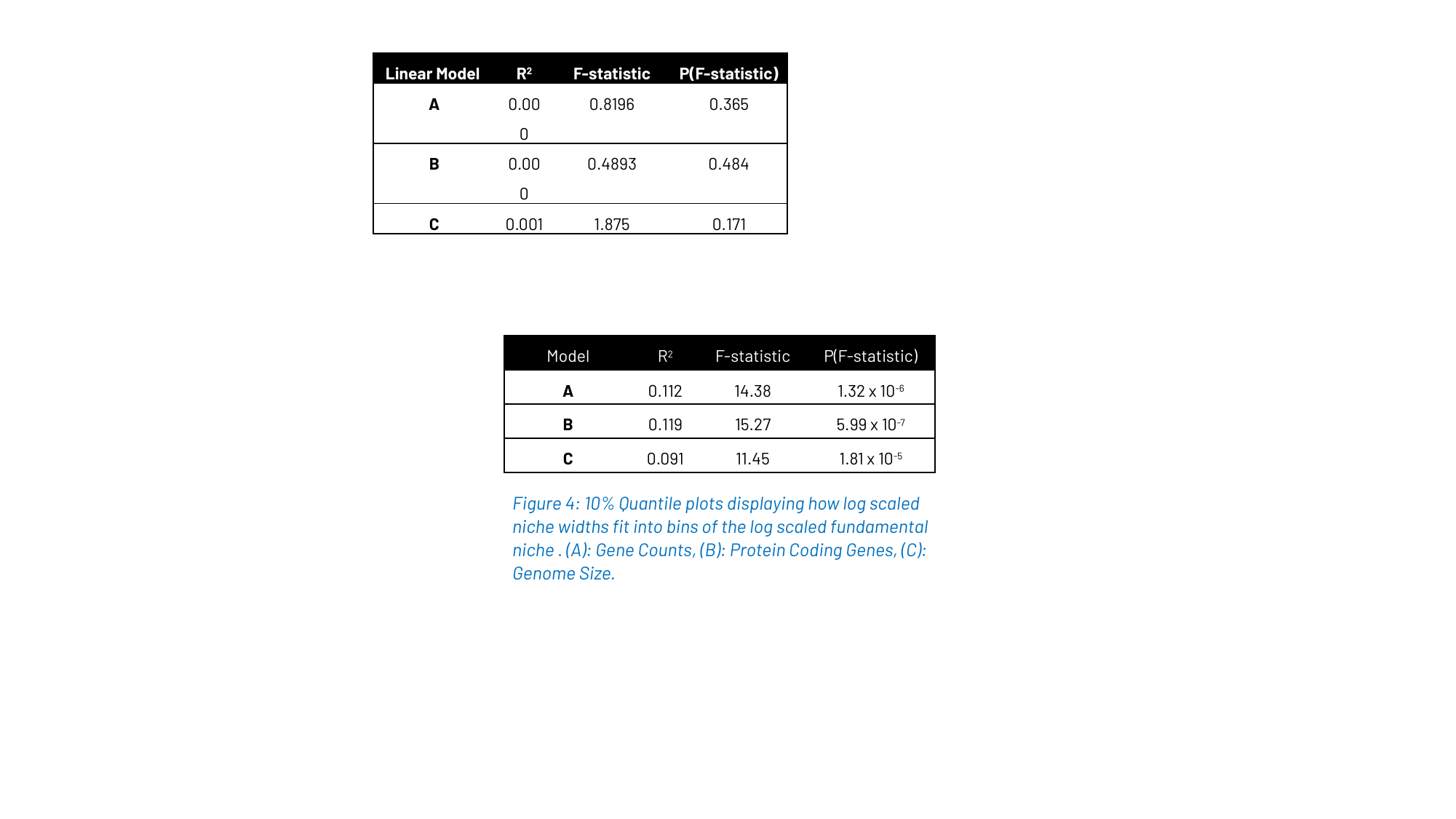

| Linear Model | R2 | F-statistic | P(F-statistic) |
| --- | --- | --- | --- |
| A | 0.000 | 0.8196 | 0.365 |
| B | 0.000 | 0.4893 | 0.484 |
| C | 0.001 | 1.875 | 0.171 |
| Model | R2 | F-statistic | P(F-statistic) |
| --- | --- | --- | --- |
| A | 0.112 | 14.38 | 1.32 x 10-6 |
| B | 0.119 | 15.27 | 5.99 x 10-7 |
| C | 0.091 | 11.45 | 1.81 x 10-5 |
Figure 4: 10% Quantile plots displaying how log scaled niche widths fit into bins of the log scaled fundamental niche . (A): Gene Counts, (B): Protein Coding Genes, (C): Genome Size.